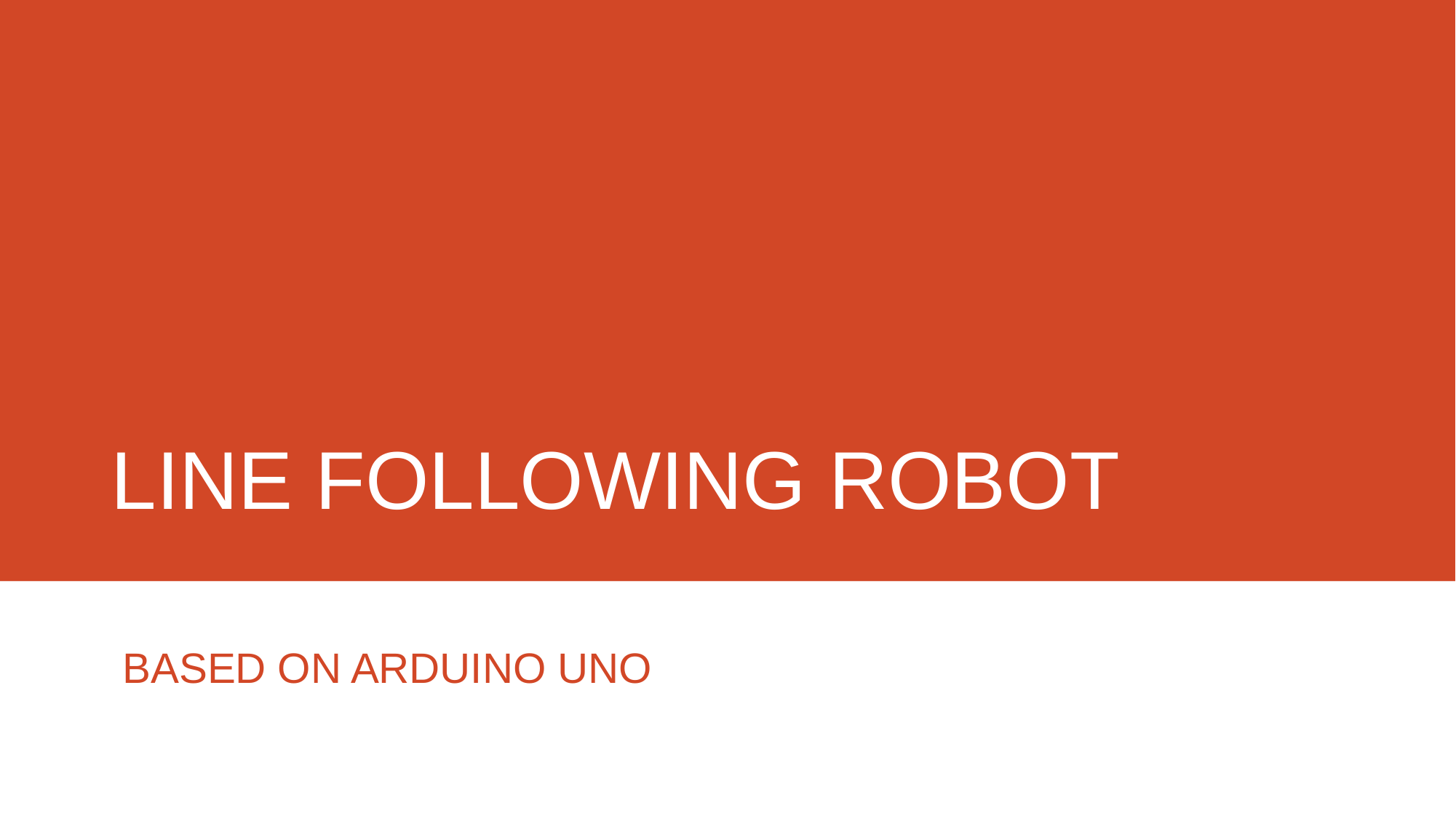

# LINE FOLLOWING ROBOT
 BASED ON ARDUINO UNO